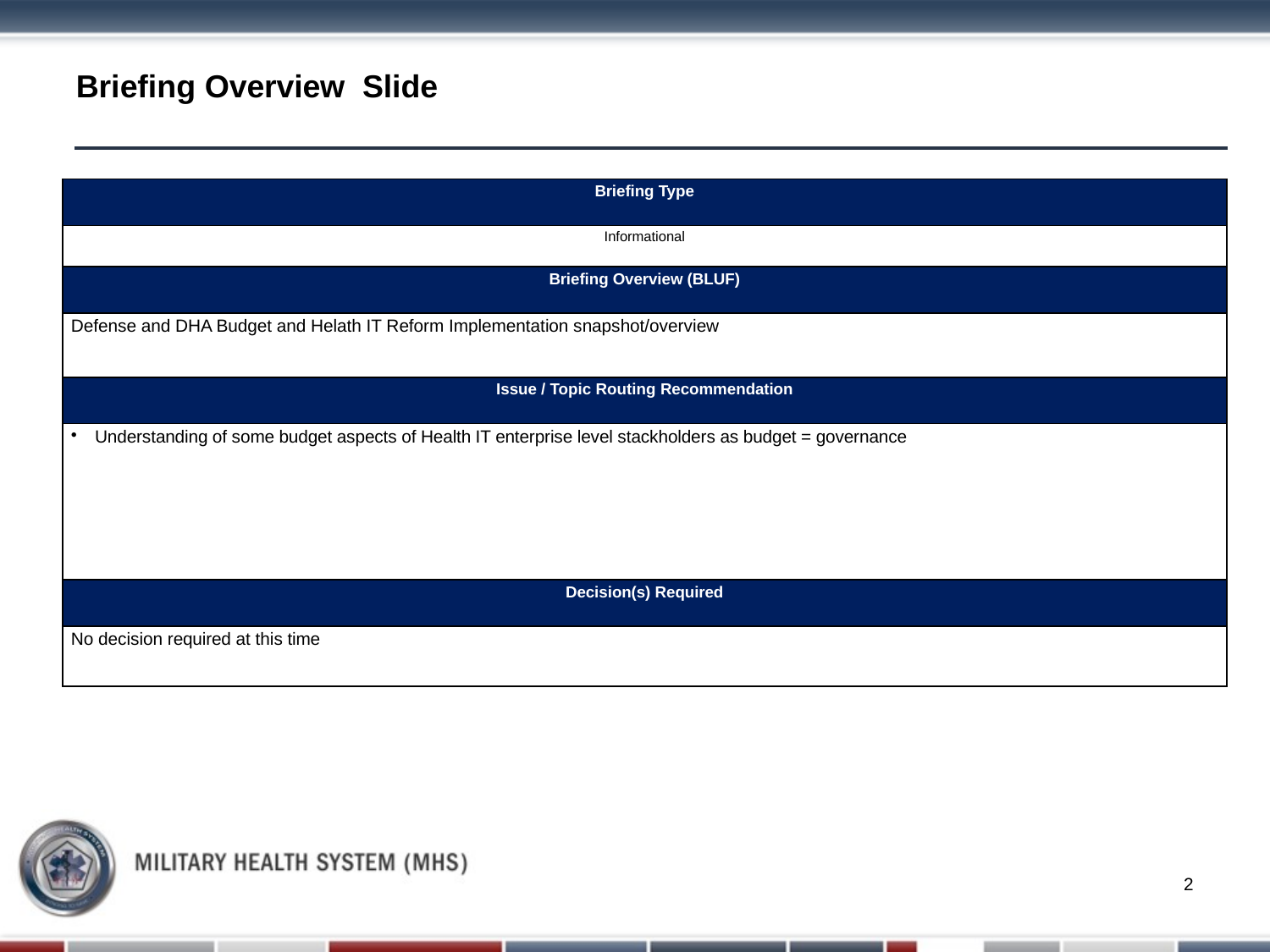

# Briefing Overview  Slide

| Briefing Type |
| --- |
| Informational |
| Briefing Overview (BLUF) |
| Defense and DHA Budget and Helath IT Reform Implementation snapshot/overview |
| Issue / Topic Routing Recommendation |
| Understanding of some budget aspects of Health IT enterprise level stackholders as budget = governance |
| Decision(s) Required |
| No decision required at this time |

2